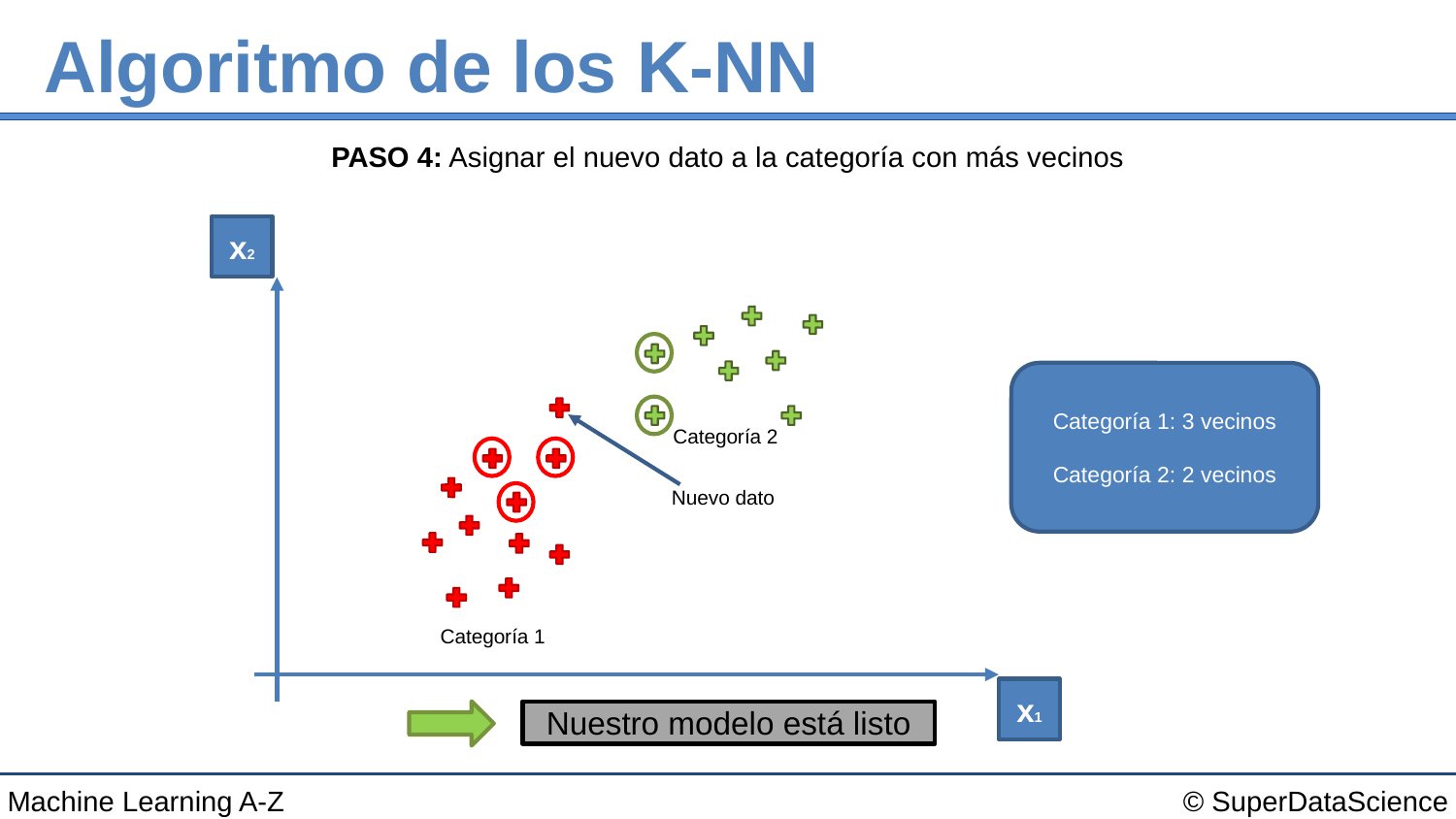

# Algoritmo de los K-NN
PASO 4: Asignar el nuevo dato a la categoría con más vecinos

x2

Categoría 1: 3 vecinos

Categoría 2: 2 vecinos

Categoría 2

Nuevo dato

Categoría 1

x1
Nuestro modelo está listo